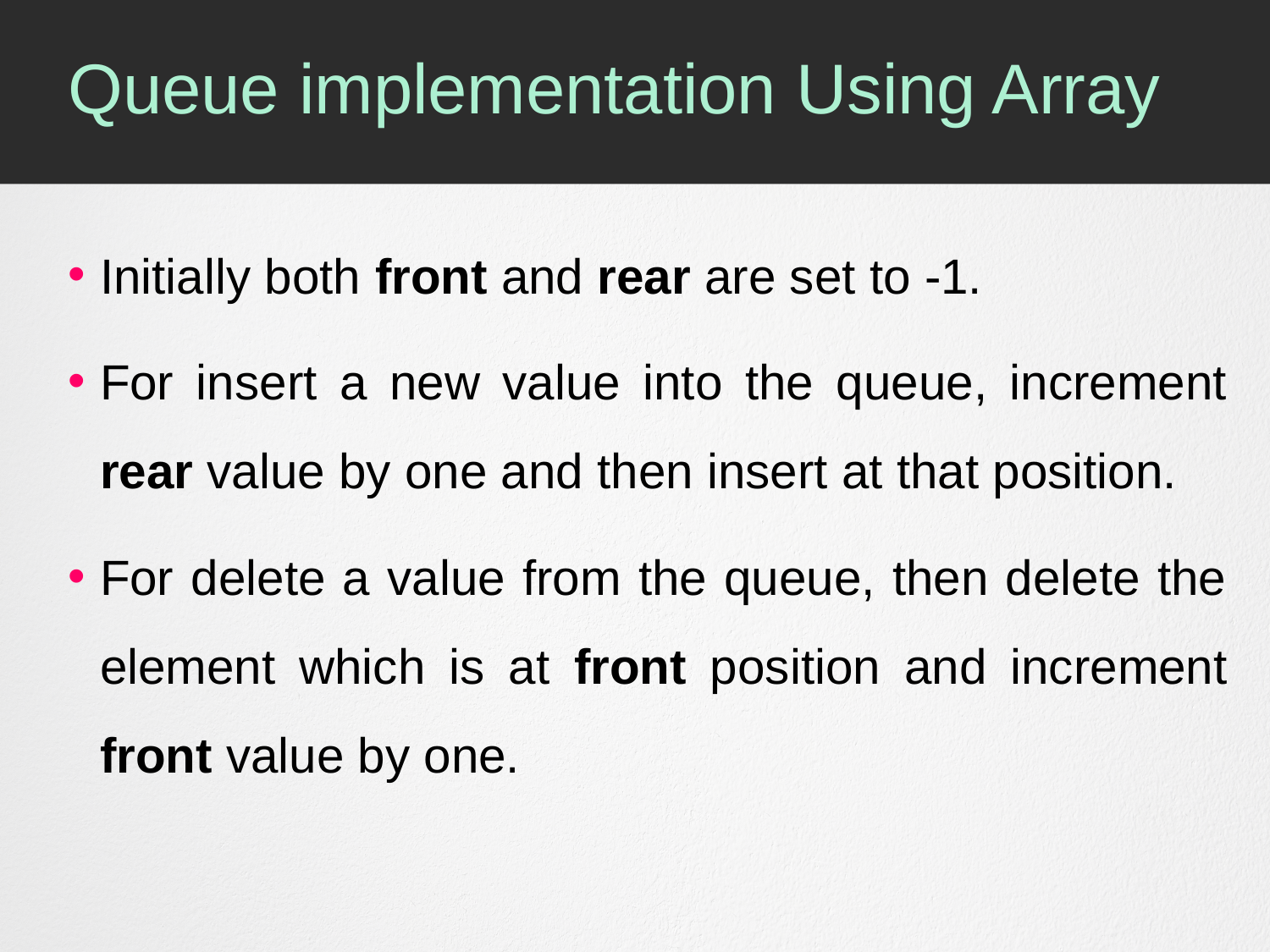

# Queue implementation Using Array
Initially both front and rear are set to -1.
For insert a new value into the queue, increment rear value by one and then insert at that position.
For delete a value from the queue, then delete the element which is at front position and increment front value by one.